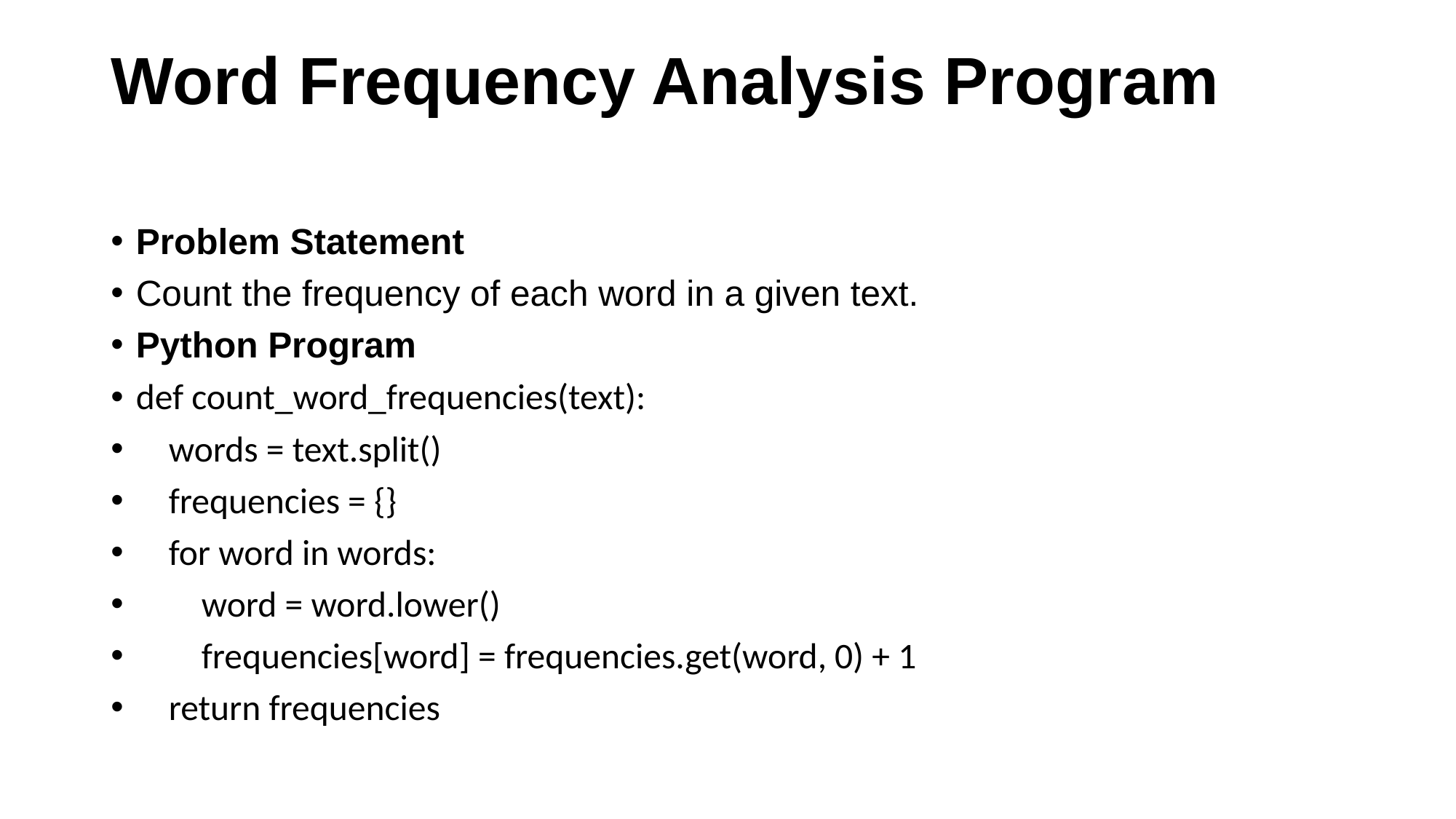

# Word Frequency Analysis Program
Problem Statement
Count the frequency of each word in a given text.
Python Program
def count_word_frequencies(text):
    words = text.split()
    frequencies = {}
    for word in words:
        word = word.lower()
        frequencies[word] = frequencies.get(word, 0) + 1
    return frequencies